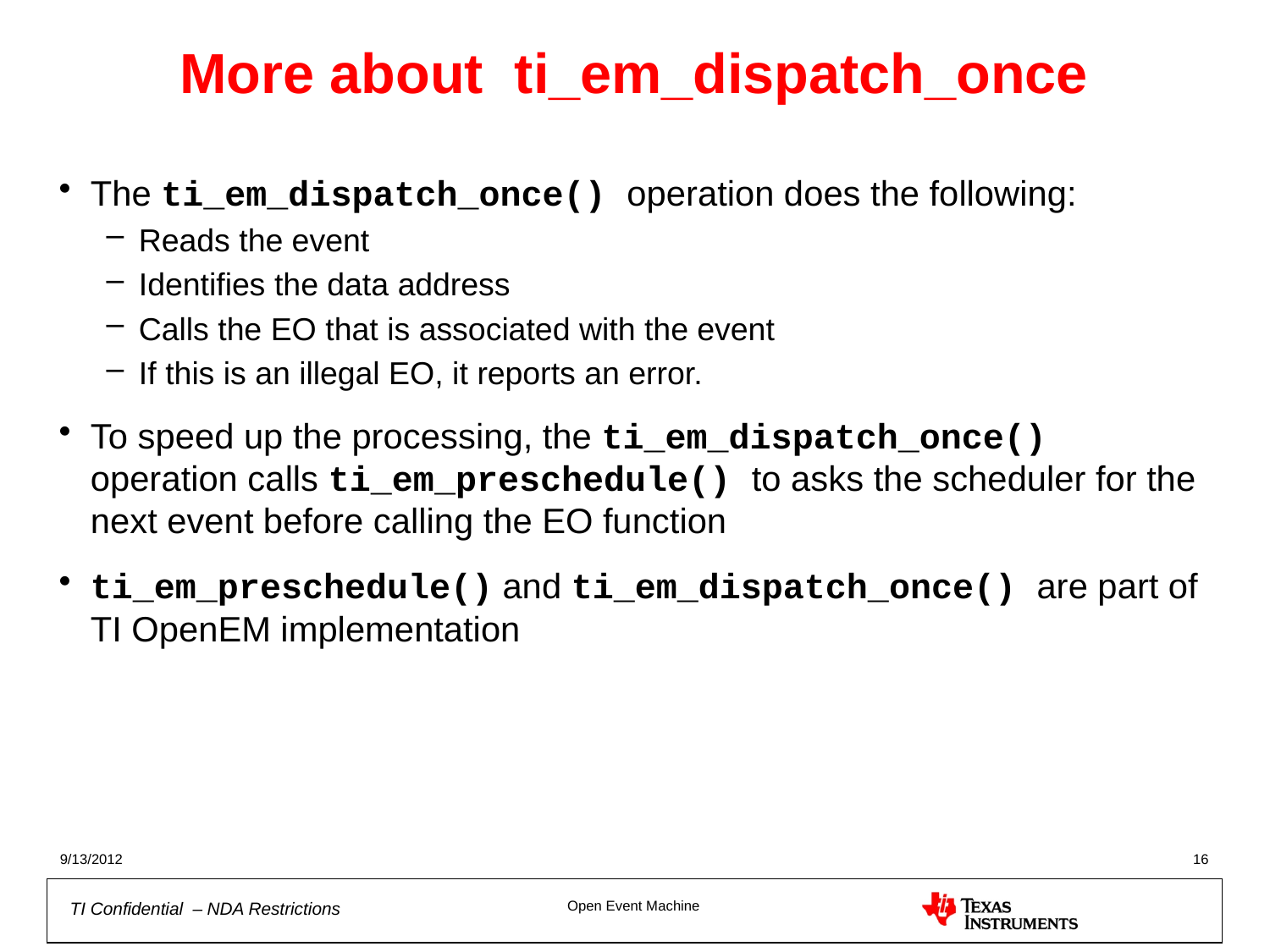

# More about  ti_em_dispatch_once
The ti_em_dispatch_once() operation does the following:
Reads the event
Identifies the data address
Calls the EO that is associated with the event
If this is an illegal EO, it reports an error.
To speed up the processing, the ti_em_dispatch_once() operation calls ti_em_preschedule() to asks the scheduler for the next event before calling the EO function
ti_em_preschedule() and ti_em_dispatch_once() are part of TI OpenEM implementation
9/13/2012
16
Open Event Machine